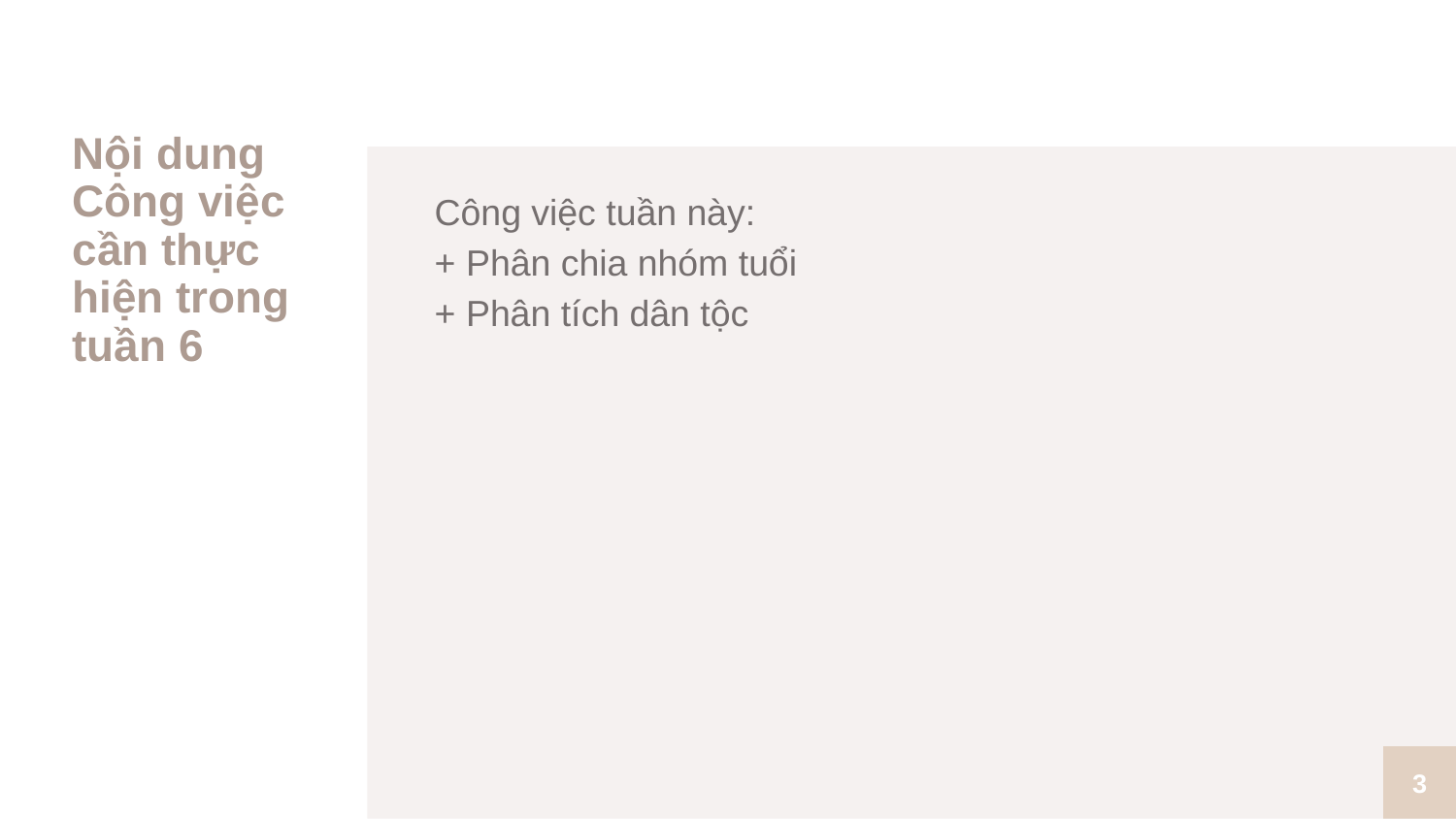

# Nội dung Công việc cần thực hiện trong tuần 6
Công việc tuần này:
+ Phân chia nhóm tuổi
+ Phân tích dân tộc
3